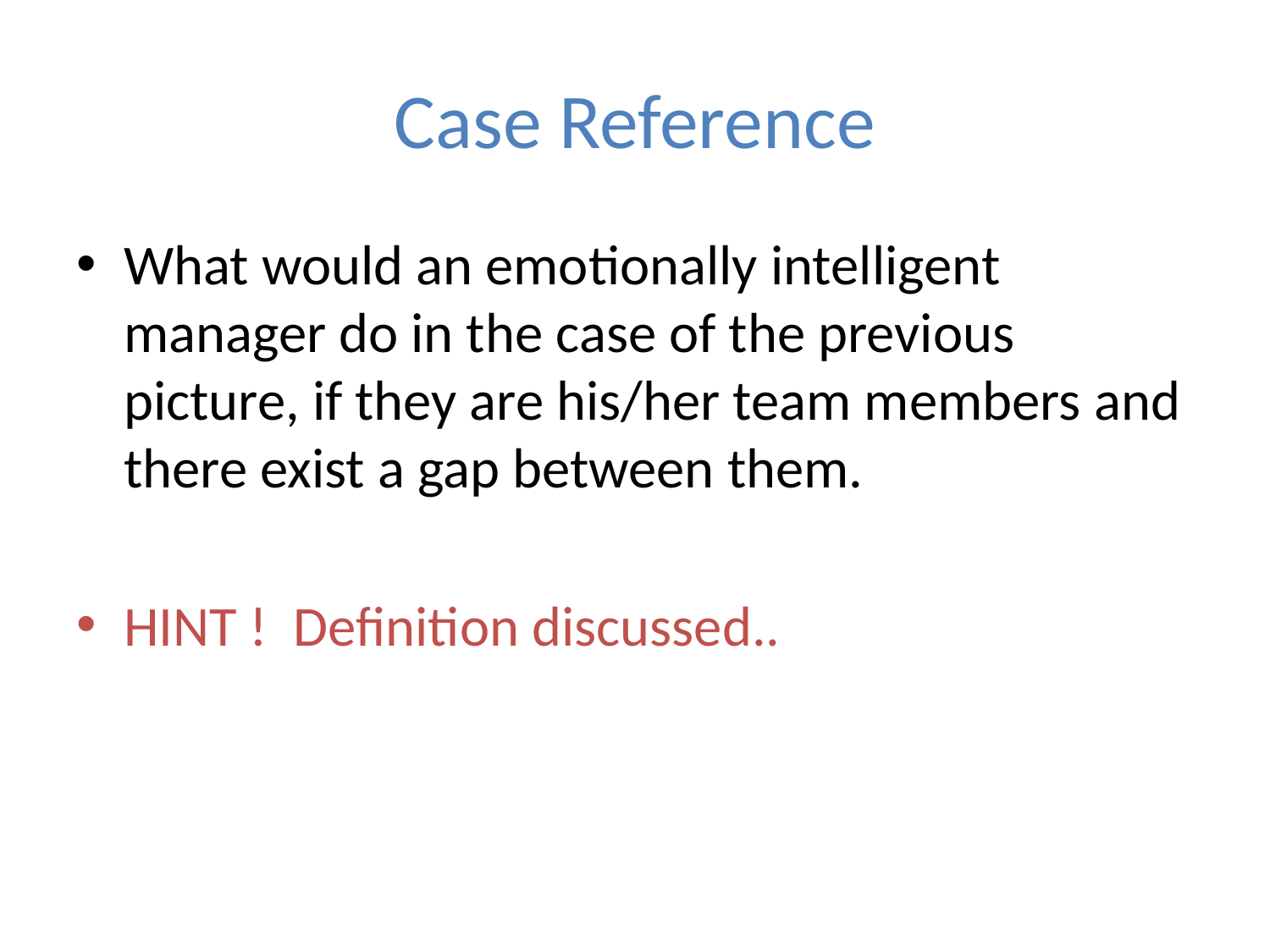

# Case Reference
What would an emotionally intelligent manager do in the case of the previous picture, if they are his/her team members and there exist a gap between them.

HINT !  Definition discussed..